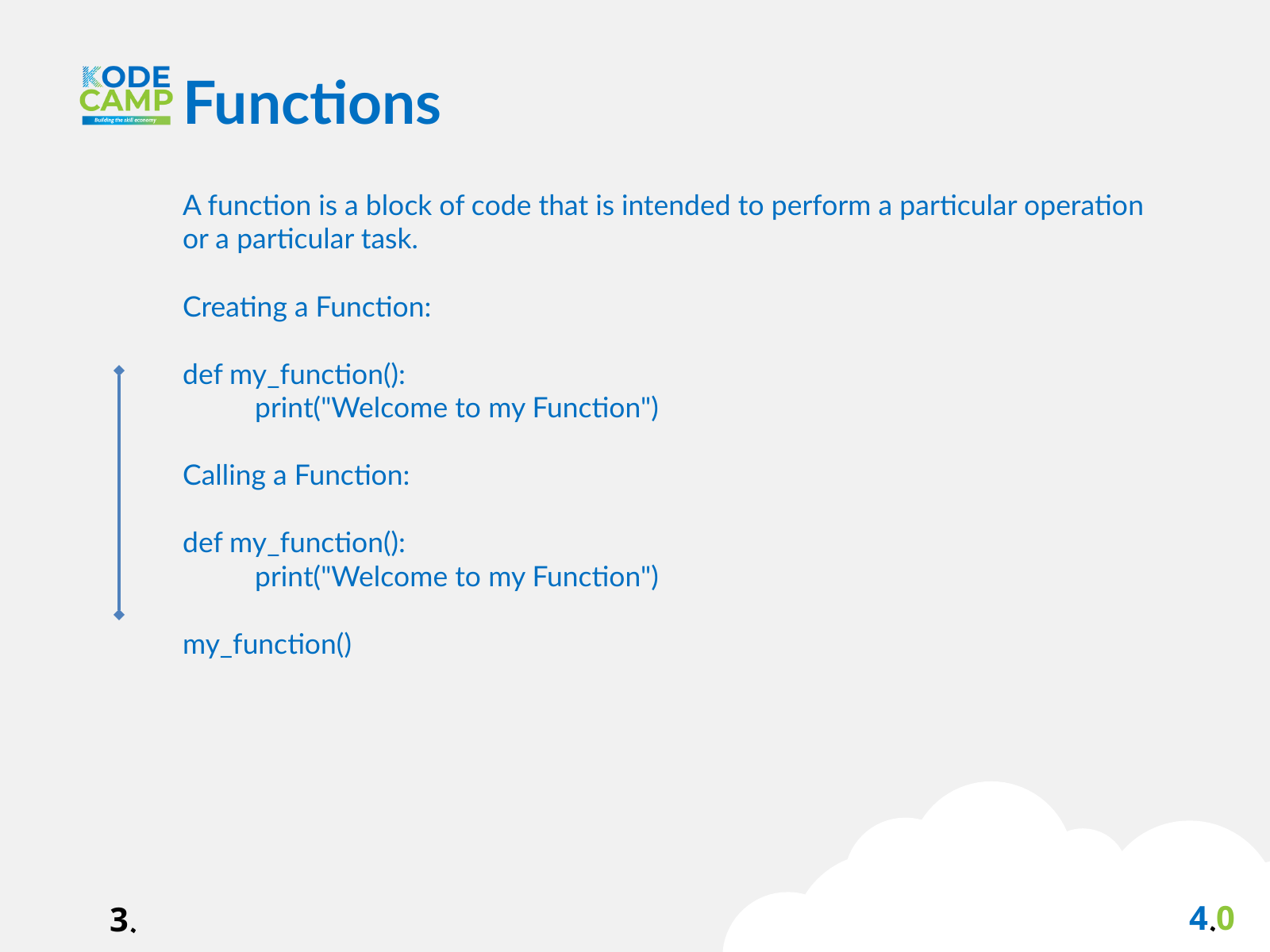

Functions
A function is a block of code that is intended to perform a particular operation or a particular task.

Creating a Function:
def my_function():
  print("Welcome to my Function")

Calling a Function:
def my_function():
  print("Welcome to my Function")

my_function()
4.0
3.